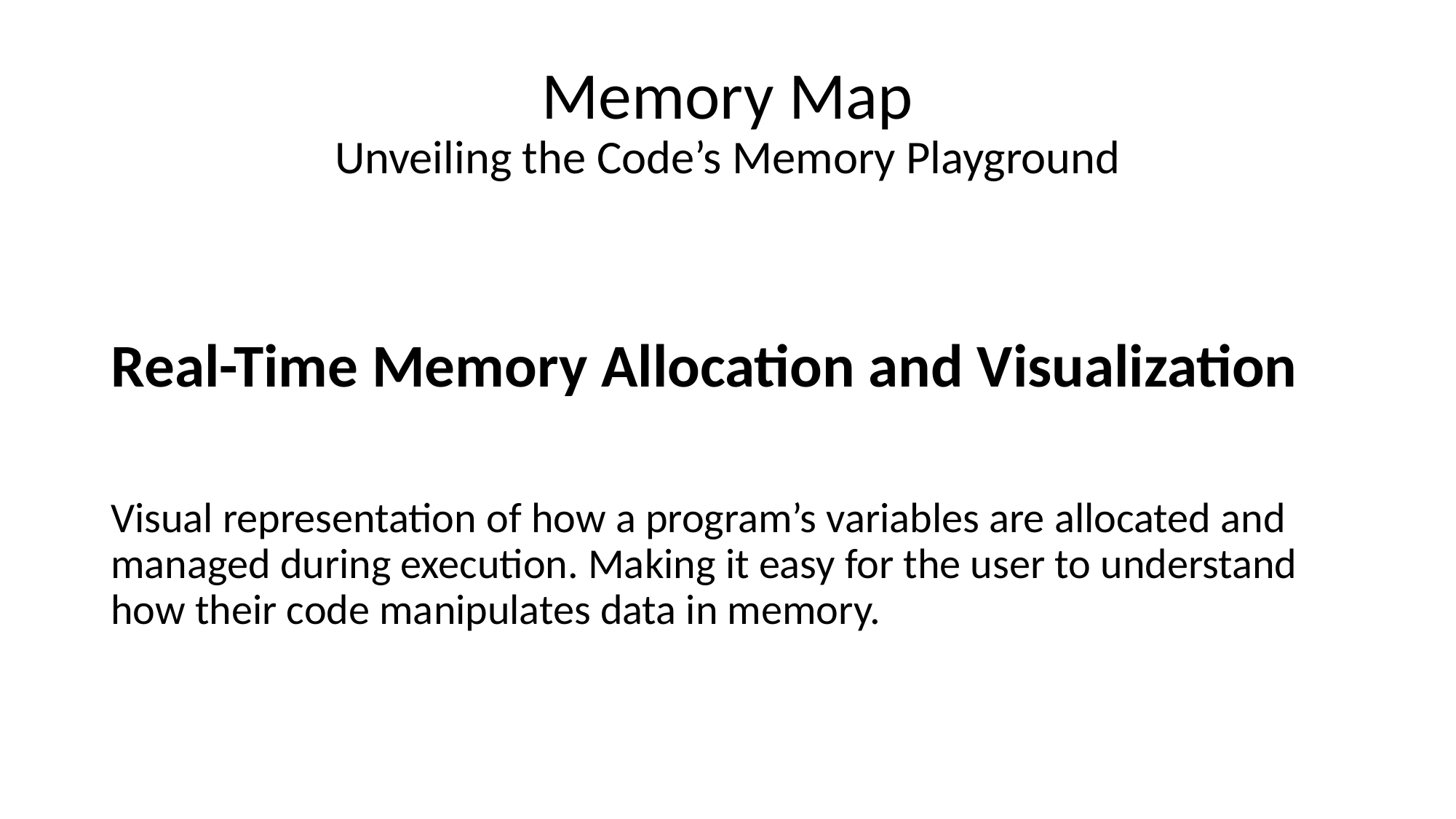

# Memory Map Unveiling the Code’s Memory Playground
Real-Time Memory Allocation and Visualization

Visual representation of how a program’s variables are allocated and managed during execution. Making it easy for the user to understand how their code manipulates data in memory.